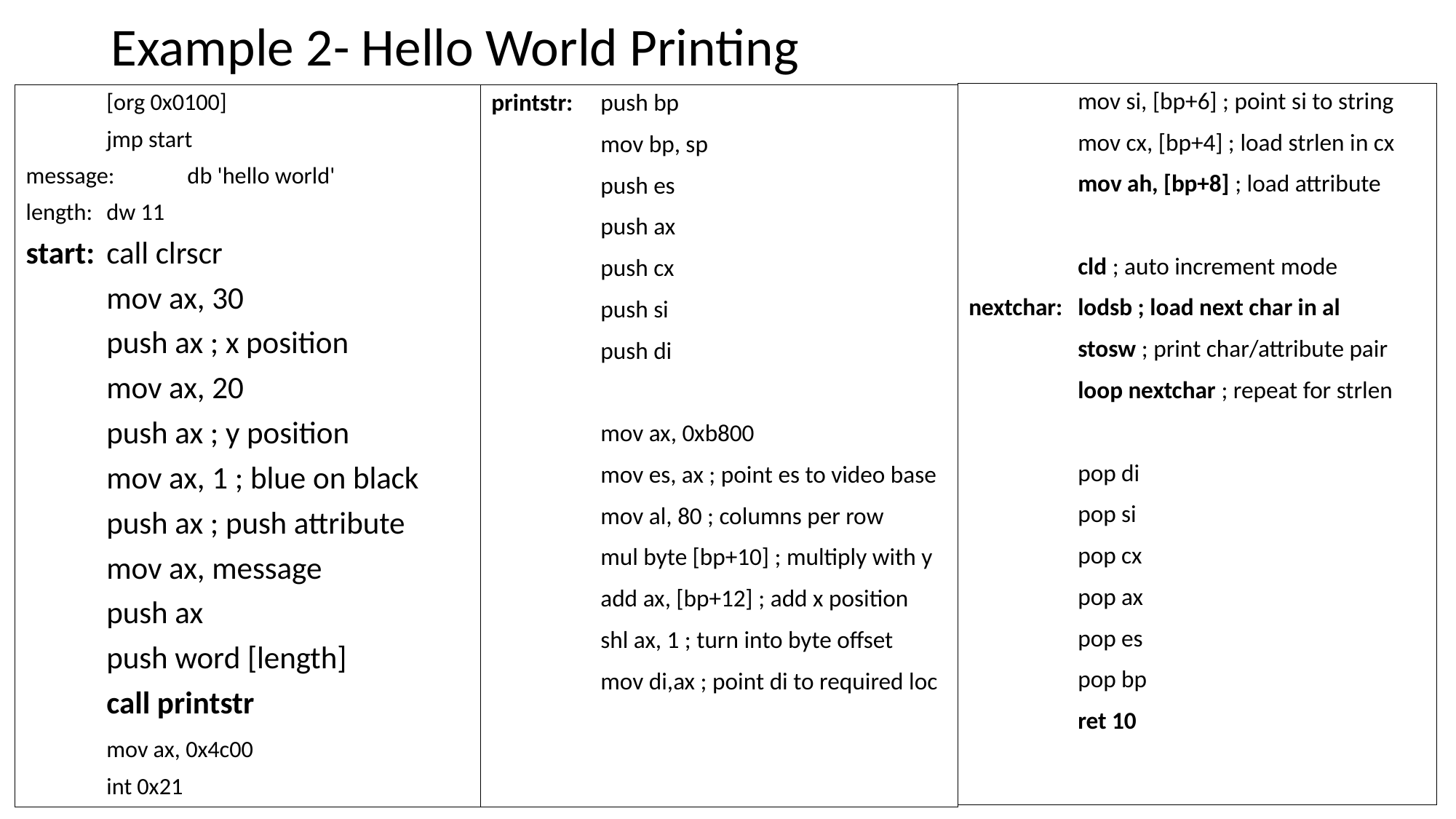

# Example 2- Hello World Printing
	mov si, [bp+6] ; point si to string
	mov cx, [bp+4] ; load strlen in cx
	mov ah, [bp+8] ; load attribute

	cld ; auto increment mode
nextchar: 	lodsb ; load next char in al
	stosw ; print char/attribute pair
	loop nextchar ; repeat for strlen

	pop di
	pop si
	pop cx
	pop ax
	pop es
	pop bp
	ret 10
	[org 0x0100]
	jmp start
message:	db 'hello world'
length:	dw 11
start: 	call clrscr
	mov ax, 30
	push ax ; x position
	mov ax, 20
	push ax ; y position
	mov ax, 1 ; blue on black
	push ax ; push attribute
	mov ax, message
	push ax
	push word [length]
	call printstr
	mov ax, 0x4c00
	int 0x21
printstr:	push bp
	mov bp, sp
	push es
	push ax
	push cx
	push si
	push di

	mov ax, 0xb800
	mov es, ax ; point es to video base
	mov al, 80 ; columns per row
	mul byte [bp+10] ; multiply with y
	add ax, [bp+12] ; add x position
	shl ax, 1 ; turn into byte offset
	mov di,ax ; point di to required loc